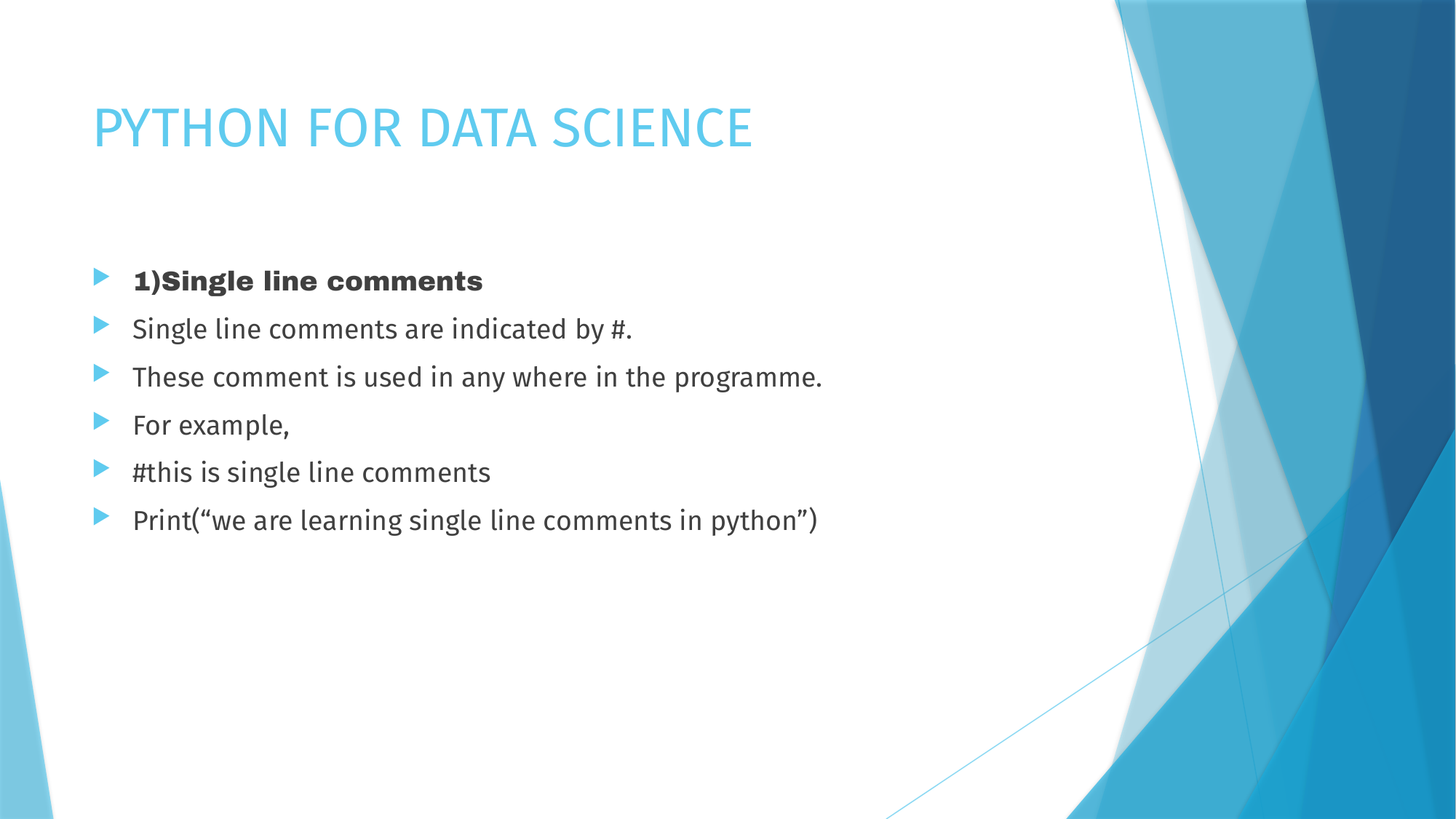

# PYTHON FOR DATA SCIENCE
1)Single line comments
Single line comments are indicated by #.
These comment is used in any where in the programme.
For example,
#this is single line comments
Print(“we are learning single line comments in python”)